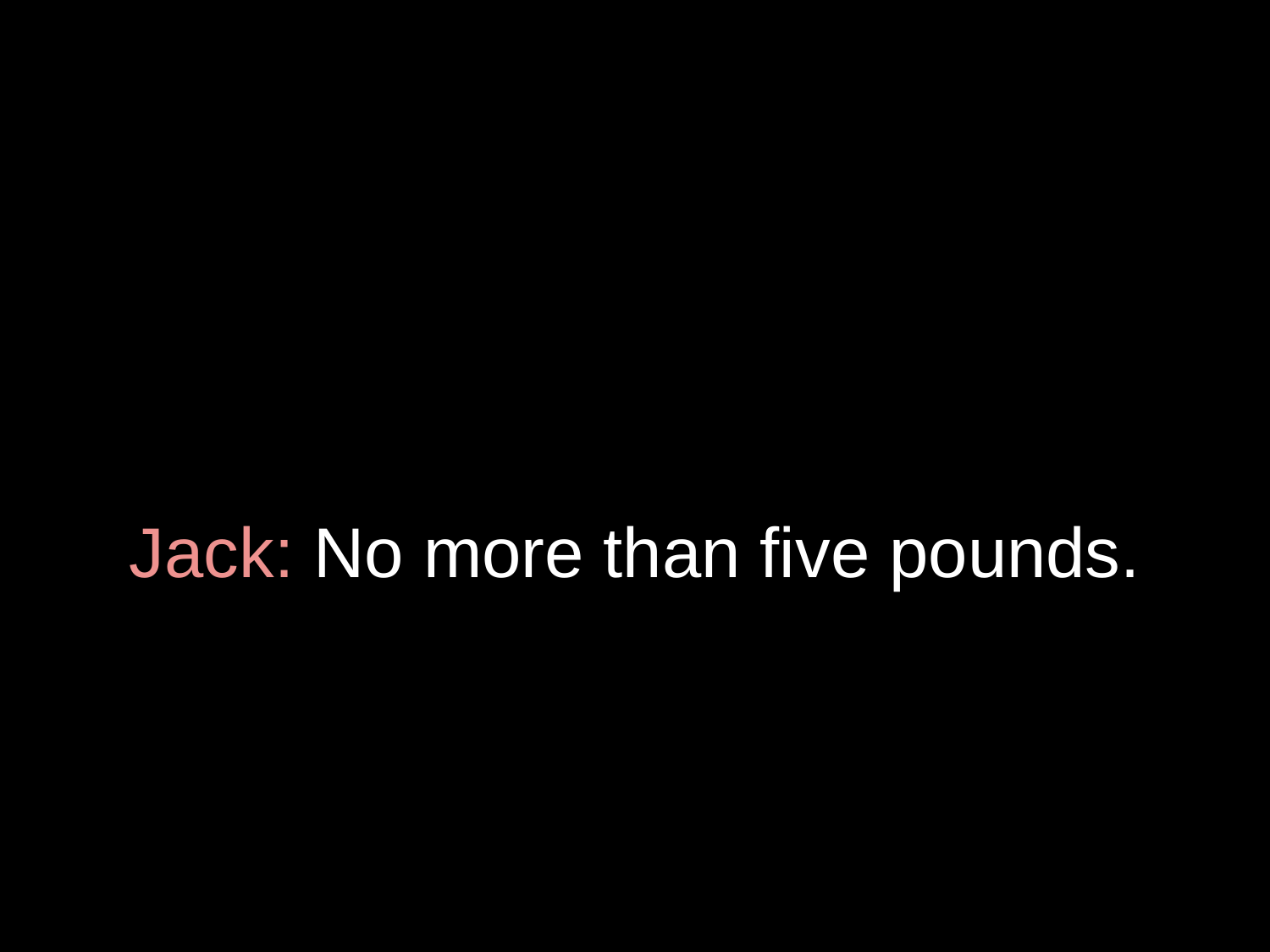

# Jack: No more than five pounds.